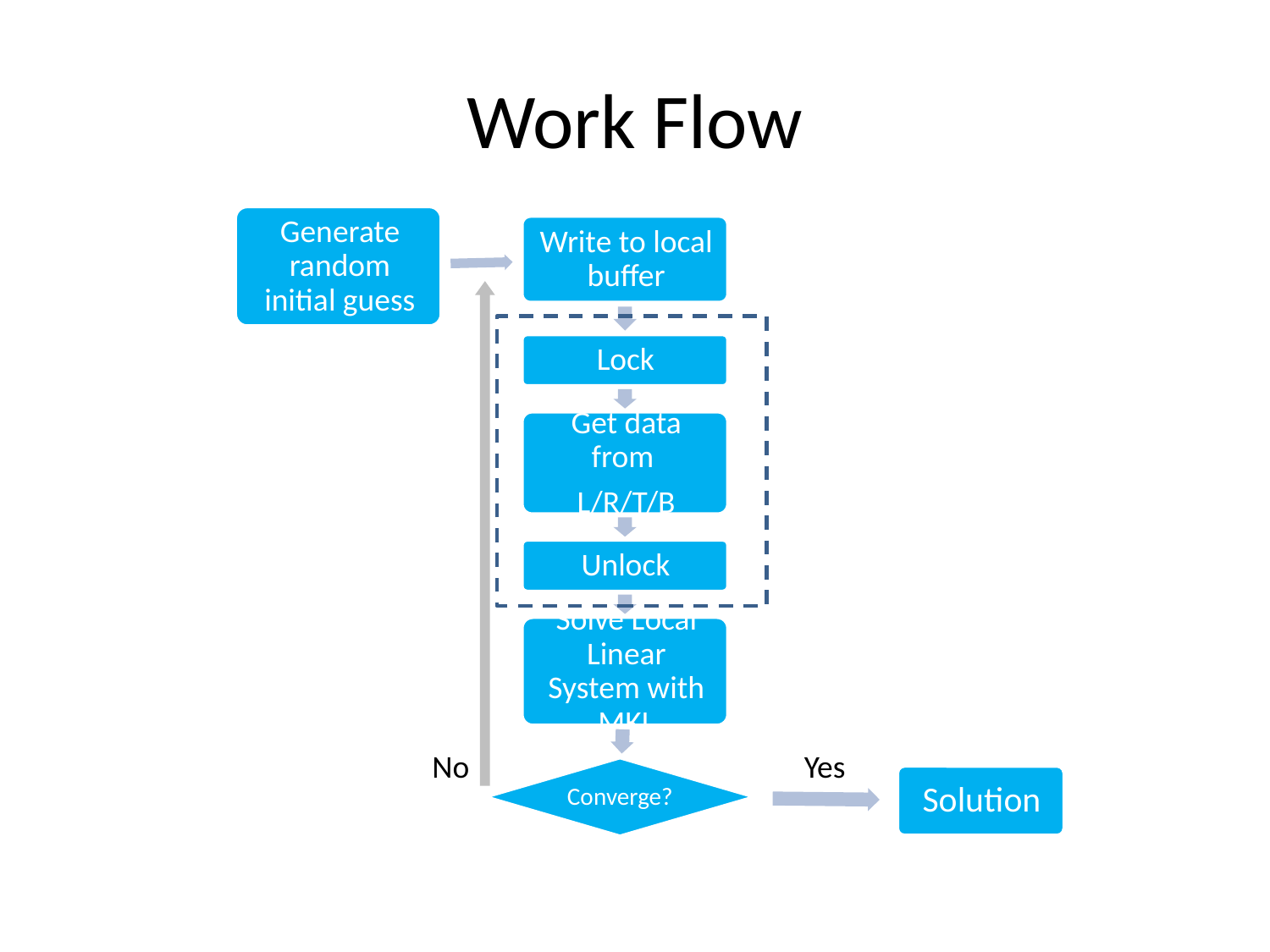

# Work Flow
Generate random initial guess

Write to local buffer

Lock

Get data from
L/R/T/B

Unlock

Solve Local Linear System with MKL

Converge?

Solution

No
Yes